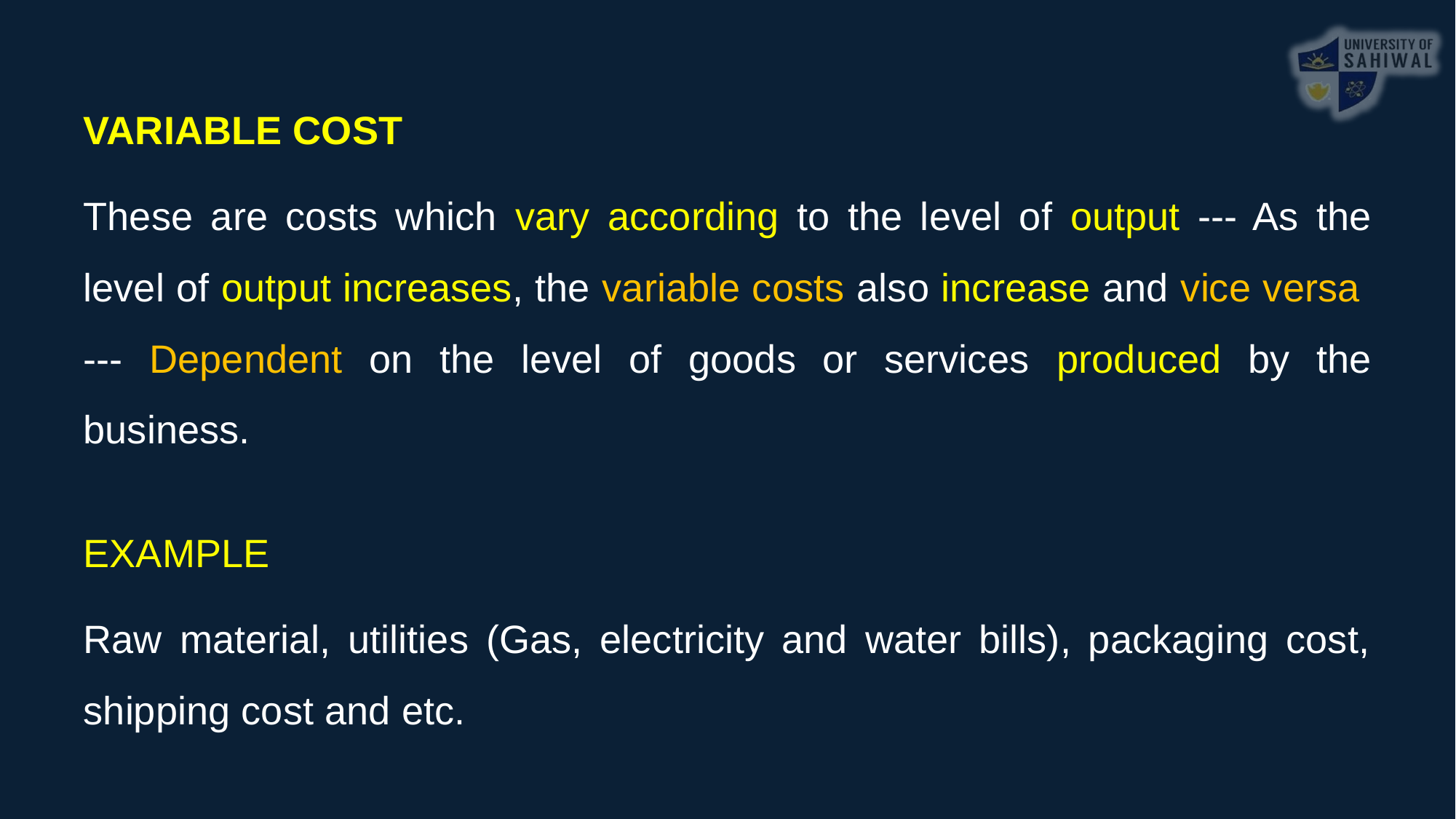

VARIABLE COST
These are costs which vary according to the level of output --- As the level of output increases, the variable costs also increase and vice versa  --- Dependent on the level of goods or services produced by the business.

EXAMPLE
Raw material, utilities (Gas, electricity and water bills), packaging cost, shipping cost and etc.